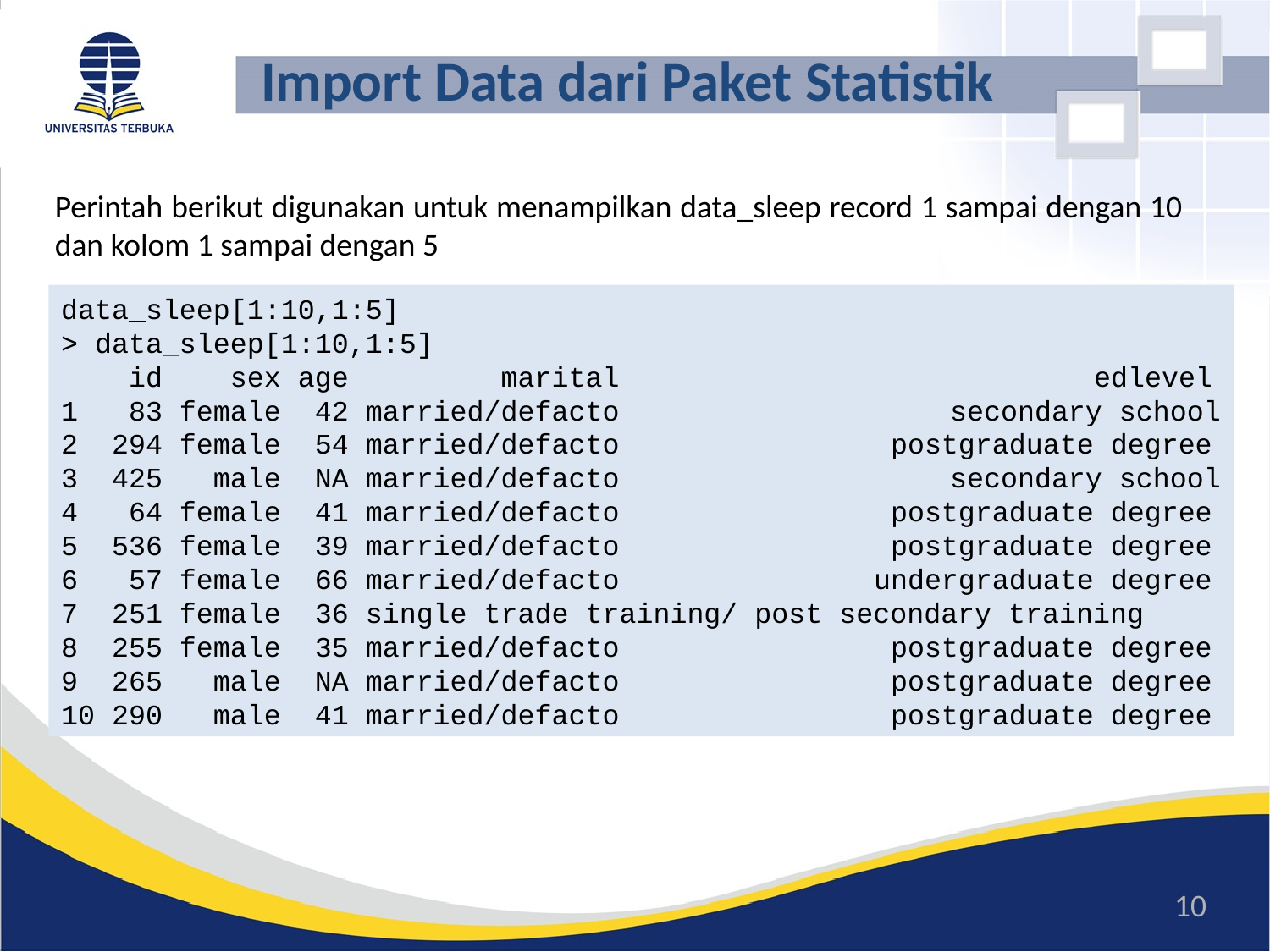

# Import Data dari Paket Statistik
Perintah berikut digunakan untuk menampilkan data_sleep record 1 sampai dengan 10 dan kolom 1 sampai dengan 5
data_sleep[1:10,1:5]
> data_sleep[1:10,1:5]
    id    sex age         marital            		 edlevel
1   83 female  42 married/defacto 			secondary school
2  294 female  54 married/defacto 		    postgraduate degree
3  425   male  NA married/defacto 			secondary school
4   64 female  41 married/defacto 		    postgraduate degree
5  536 female  39 married/defacto 		    postgraduate degree
6   57 female  66 married/defacto 		   undergraduate degree
7  251 female  36 single trade training/ post secondary training
8  255 female  35 married/defacto    		    postgraduate degree
9  265   male  NA married/defacto		    postgraduate degree
10 290   male  41 married/defacto   		    postgraduate degree
10